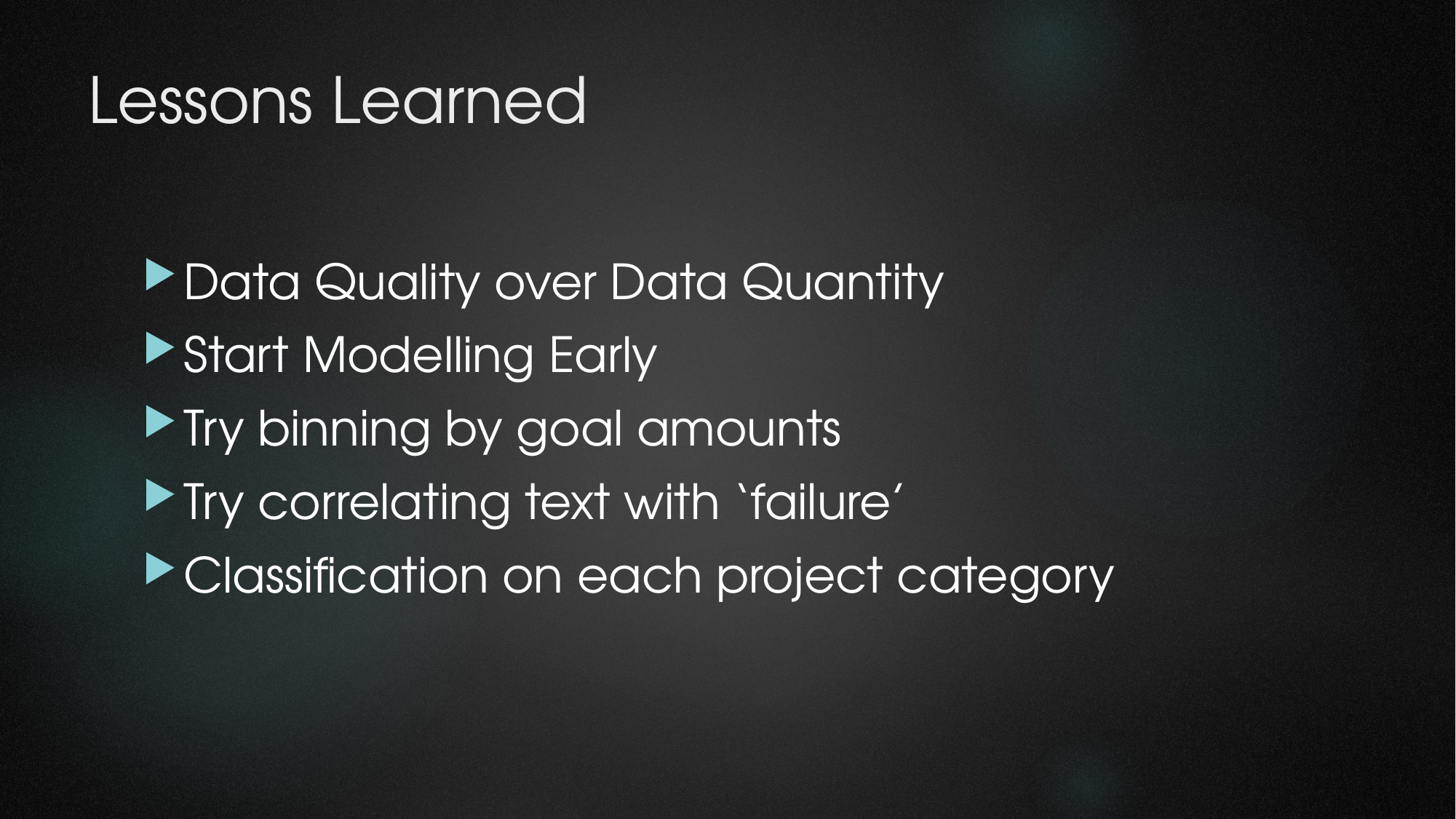

# Lessons Learned
Data Quality over Data Quantity
Start Modelling Early
Try binning by goal amounts
Try correlating text with ‘failure’
Classification on each project category